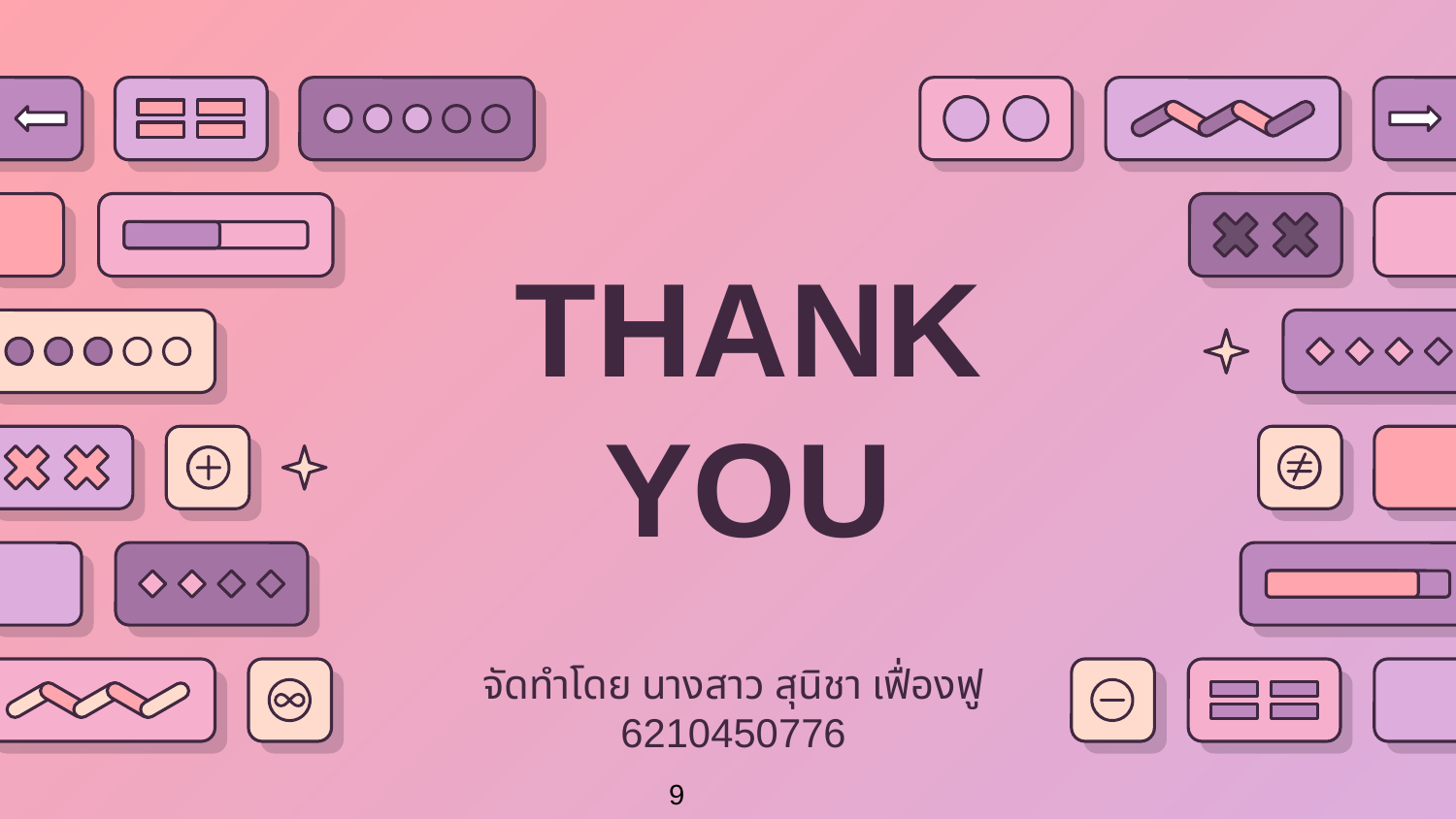

# THANK YOU

จัดทำโดย นางสาว สุนิชา เฟื่องฟู 6210450776

9